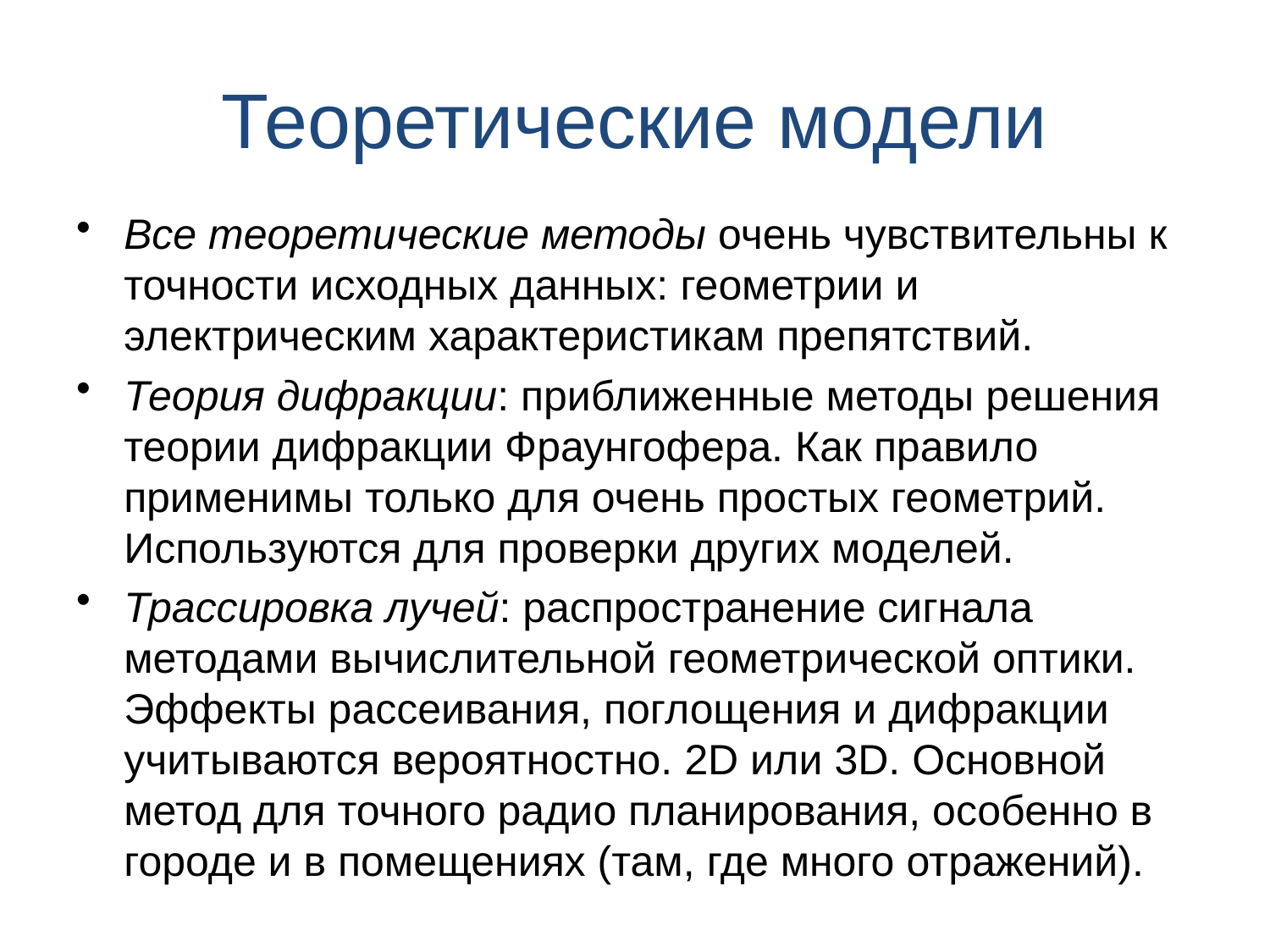

# Теоретические модели
Все теоретические методы очень чувствительны к точности исходных данных: геометрии и электрическим характеристикам препятствий.
Теория дифракции: приближенные методы решения теории дифракции Фраунгофера. Как правило применимы только для очень простых геометрий. Используются для проверки других моделей.
Трассировка лучей: распространение сигнала методами вычислительной геометрической оптики. Эффекты рассеивания, поглощения и дифракции учитываются вероятностно. 2D или 3D. Основной метод для точного радио планирования, особенно в городе и в помещениях (там, где много отражений).